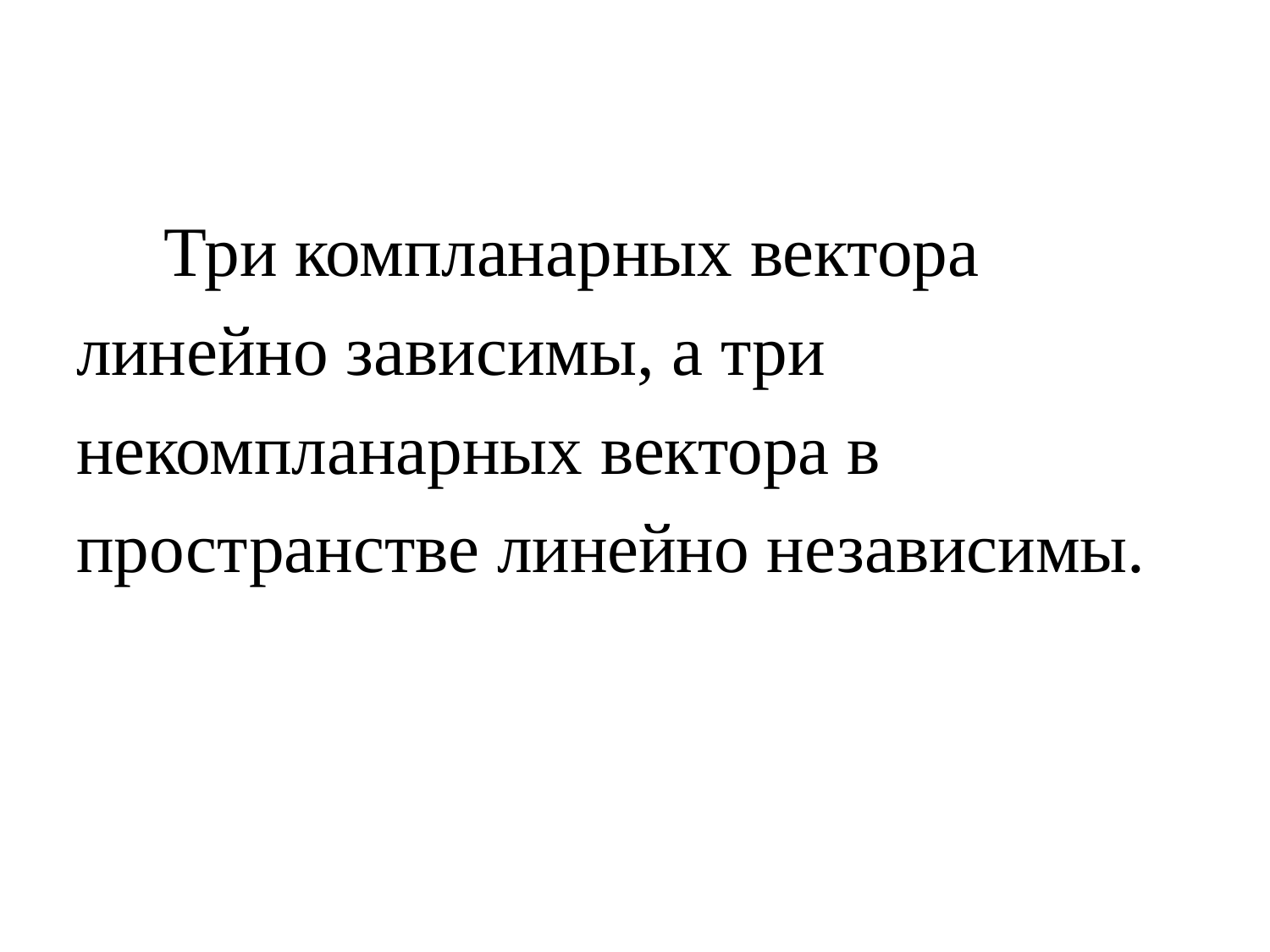

Три компланарных вектора
линейно зависимы, а три
некомпланарных вектора в
пространстве линейно независимы.